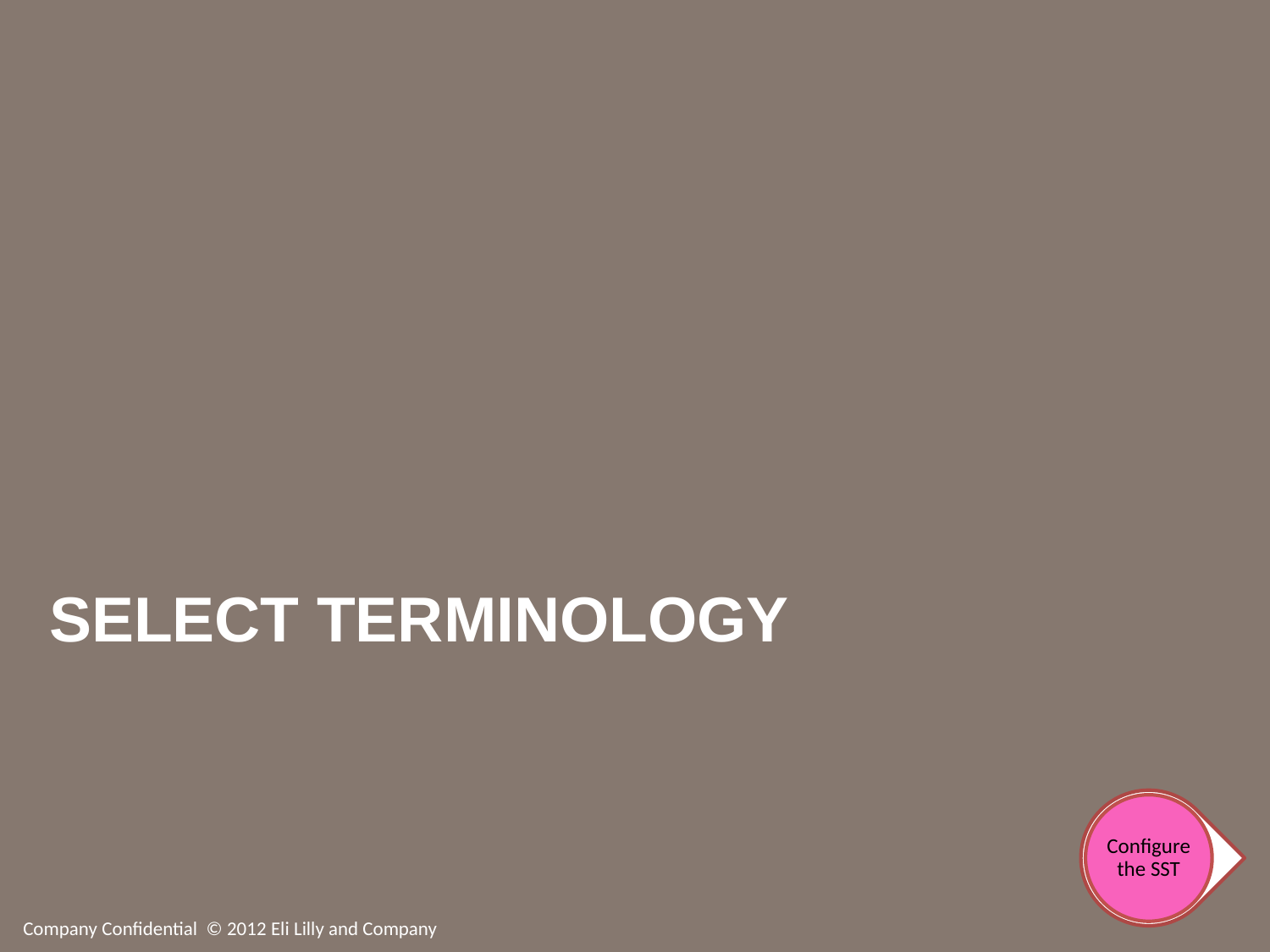

Select terminology

Configure the SST
Company Confidential  © 2012 Eli Lilly and Company